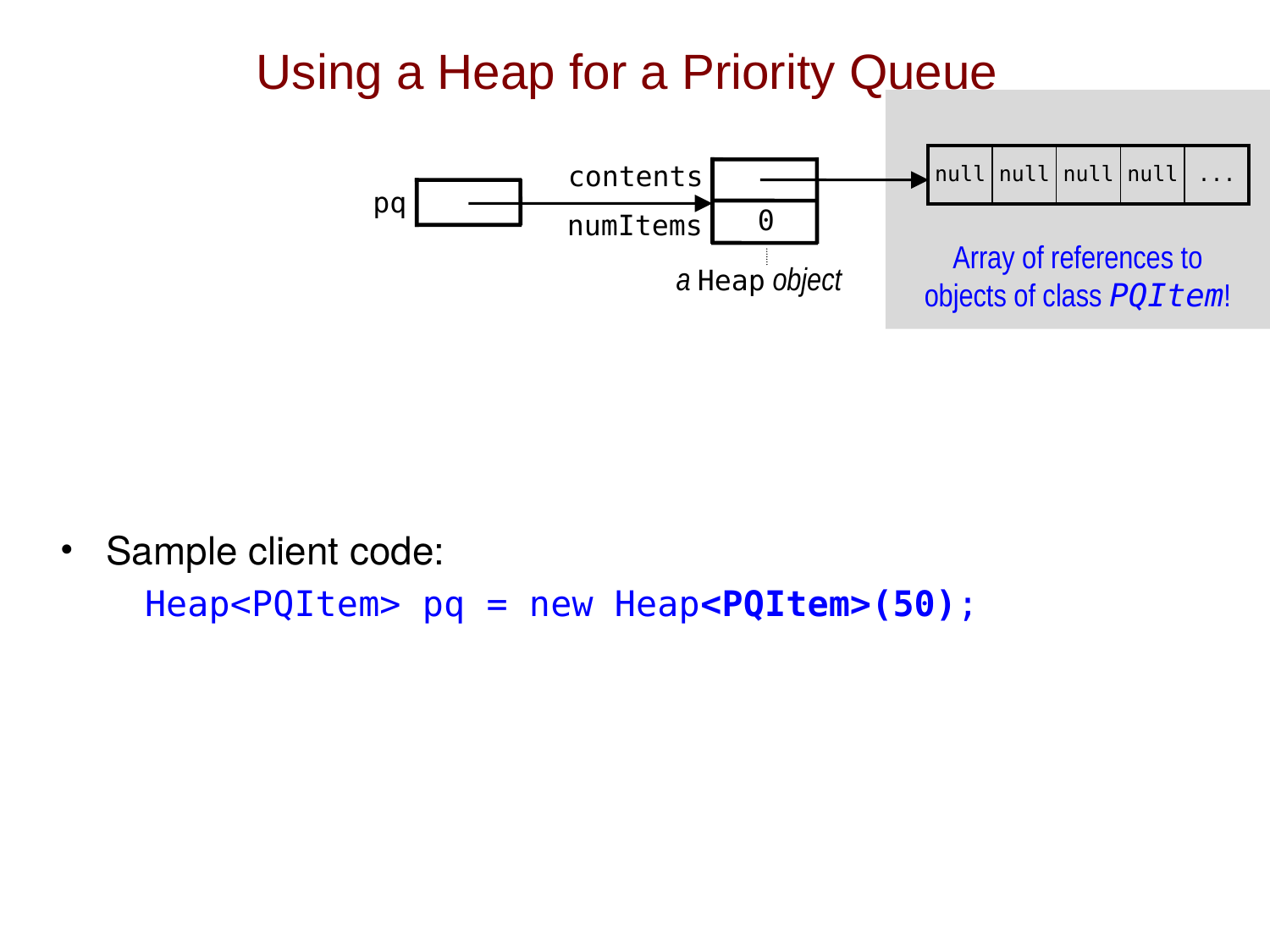

# Using a Heap for a Priority Queue

Sample client code:
 Heap<PQItem> pq = new Heap<PQItem>(50);

| null | null | null | null | ... |
| --- | --- | --- | --- | --- |
contents

pq

0

numItems

Array of references to objects of class PQItem!

a Heap object